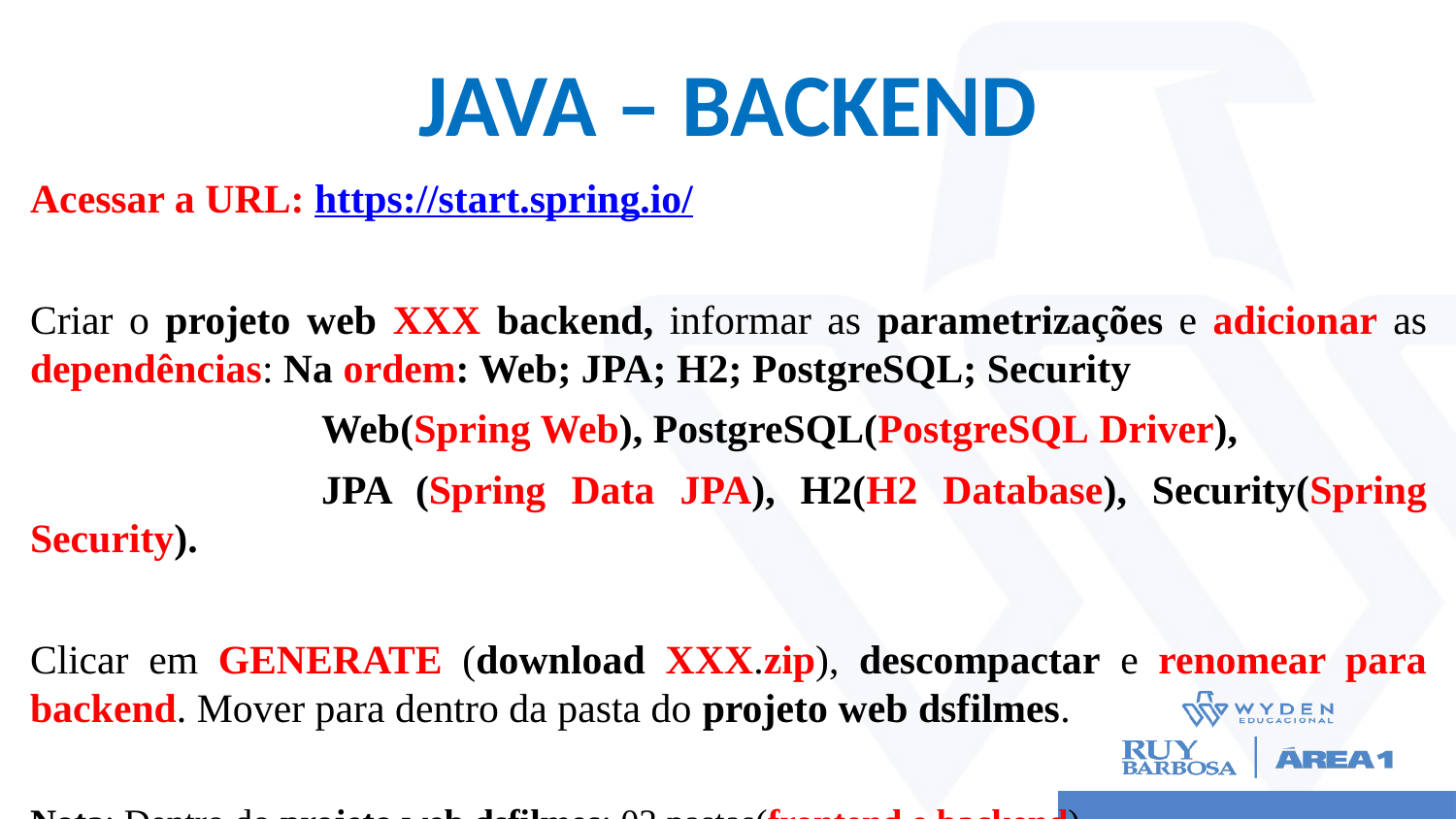

# JAVA – BACKEND
Acessar a URL: https://start.spring.io/

Criar o projeto web XXX backend, informar as parametrizações e adicionar as dependências: Na ordem: Web; JPA; H2; PostgreSQL; Security
		Web(Spring Web), PostgreSQL(PostgreSQL Driver),
		JPA (Spring Data JPA), H2(H2 Database), Security(Spring Security).

Clicar em GENERATE (download XXX.zip), descompactar e renomear para backend. Mover para dentro da pasta do projeto web dsfilmes.

Nota: Dentro do projeto web dsfilmes: 02 pastas(frontend e backend).